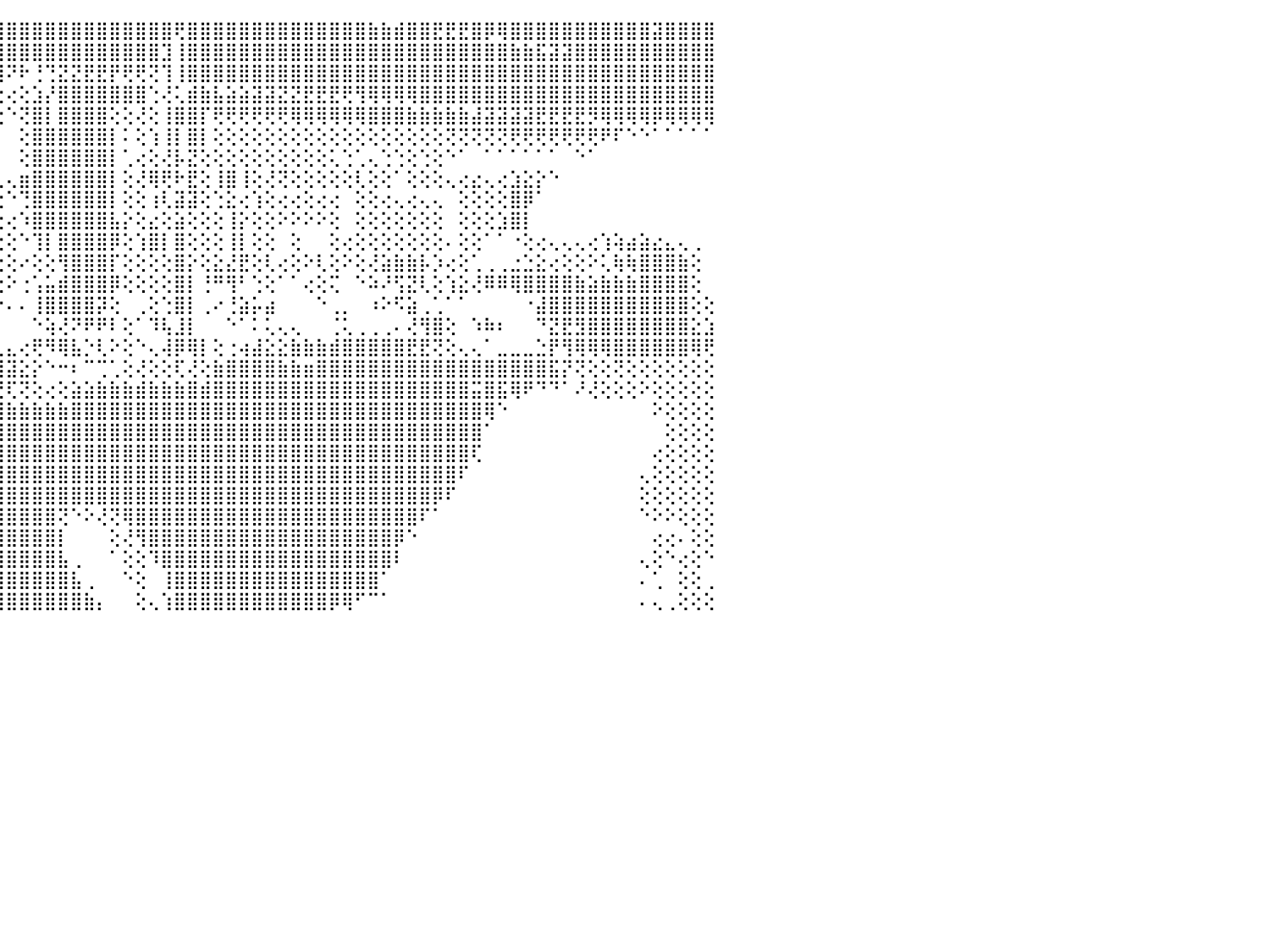

⣿⣿⣿⢇⠁⠀⠀⠀⠀⠀⠀⠀⠀⠀⠀⠀⠀⠀⠀⠀⠀⠑⢕⢔⢕⢕⢕⣏⢑⢸⣿⣷⣔⣿⢟⢏⣱⣵⣷⣿⣿⣿⣿⣿⣿⣿⣿⣿⣿⣿⣿⣿⣿⣿⣿⣿⣿⣿⢟⣿⣿⣿⣿⣿⣿⣿⣿⣿⣿⣿⣿⣿⣿⣷⣷⣾⣿⣿⣟⣟⣟⣿⡿⢿⣿⣿⣿⣿⣿⣿⣿⣿⣿⣿⣿⣽⣿⣿⣿⣿⠀
⣿⣿⢏⠁⠀⠀⠀⠀⠀⠀⠀⠀⠀⠀⠀⠀⠀⠀⠀⠀⢄⢕⢕⠸⡇⢕⢕⣿⣇⣼⣿⣏⣥⣵⣼⣿⣿⣿⣿⣿⣿⣿⣿⣿⣿⣿⣿⣿⣿⣿⣿⣿⣿⣿⣿⣿⣿⣹⢸⣿⣿⣿⣿⣿⣿⣿⣿⣿⣿⣿⣿⣿⣿⣿⣿⣿⣿⣿⣿⣿⣿⣿⣿⣿⣷⣷⣯⣽⣽⣿⣿⣿⣿⣿⣿⣿⣿⣿⣿⣿⠀
⣿⢇⠁⠀⠀⠀⠀⠀⠀⠀⠀⠀⠀⠀⢀⢄⢔⣔⣔⣵⣵⣾⣷⣧⡇⢵⢗⣿⣵⣾⣿⣿⣿⣿⣿⣿⣿⣿⣿⣿⣿⣿⢿⣟⢻⠝⠗⢘⢙⣝⣝⣟⣟⡟⢟⢟⢝⢹⢸⣿⣿⣿⣿⣿⣿⣿⣿⣿⣿⣿⣿⣿⣿⣿⣿⣿⣿⣿⣿⣿⣿⣿⣿⣿⣿⣿⣿⣿⣿⣿⣿⣿⣿⣿⣿⣿⣿⣿⣿⣿⠀
⡇⠕⠀⠀⠀⠀⠀⠀⠀⠀⢄⢔⢔⢕⢜⣿⣿⣿⣿⢿⢟⢟⢿⢿⢗⣸⣿⣿⣿⣿⣿⣿⣿⣿⣿⡿⢿⡟⢻⠟⠟⢘⢅⢅⢔⢔⢕⣱⡜⣿⣿⣿⣿⣿⣿⣿⢑⢜⢅⣾⣷⣧⣵⣵⣽⣽⣝⣝⣟⣟⣟⢟⢻⢿⢿⢿⢿⣿⣿⣿⣿⣿⣿⣿⣿⣿⣿⣿⣿⣿⣿⣿⣿⣿⣿⣿⣿⣿⣿⣿⠀
⣧⡄⠀⠀⠀⠀⠀⠀⠀⢕⢕⢕⢕⢱⣾⣿⣿⣿⢕⢕⢅⢣⡕⣿⡔⢏⣿⣿⣿⣿⢿⢟⢏⠝⢑⢕⢅⢕⢔⢕⠕⢕⢱⢅⢑⠑⢝⣿⡇⣿⣿⣿⣿⢕⢕⢜⢕⢸⣿⣿⡏⢟⢟⢟⢟⢟⢟⢿⢿⢿⢿⢿⢿⣿⣿⣿⣷⣷⣷⣷⣷⣼⣽⣽⣽⣽⣟⣟⣟⣟⡻⢿⢿⢿⢿⡿⢿⢿⢿⢿⠀
⣿⣿⡄⠀⠀⠀⠀⢀⢀⢁⢁⢅⢕⢜⣽⣽⣽⣵⣕⣕⣔⢕⣼⢏⣻⣷⣟⣱⡏⢅⢕⢔⢕⢕⢕⢕⢕⢕⢕⢕⢕⢔⢔⠀⠀⠀⢕⣿⣿⣿⣿⣿⣿⡇⠅⢕⢱⢸⡇⣿⡇⢕⢕⢕⢕⢕⢕⢕⢕⢕⢕⢕⢕⢕⢕⢕⢕⢕⢕⢝⢝⢝⢝⢝⢟⢟⢟⢟⢟⢟⢟⠟⠏⠑⠑⠁⠁⠁⠁⠁⠀
⣿⣿⣇⢀⠀⠀⢞⢝⢝⢜⣱⣕⣕⣼⣿⣿⣿⣿⣿⣿⣿⣷⣿⢟⣹⣿⢿⢏⢕⢕⢕⢕⢕⢅⢅⢕⠑⠑⠑⠑⠑⠑⠑⠀⠀⠀⢕⣿⣿⣿⣿⣿⣿⡇⢁⢔⢕⢜⡧⣝⢕⢕⢕⢕⢕⢕⢕⢕⢕⢕⢅⢑⢁⢄⢑⢑⢕⢑⢕⠑⠁⠀⠁⠁⠁⠁⠁⠁⠀⠑⠁⠀⠀⠀⠀⠀⠀⠀⠀⠀⠀
⢿⣿⣿⣷⣄⠀⠕⢸⢕⣕⠻⣿⣿⣿⣿⣿⣿⢟⢟⢝⢍⢟⠿⣕⡝⢕⣵⠕⠑⠑⢕⣕⣕⢕⢕⠀⠀⠀⠀⠀⢀⠀⢕⠀⢄⢄⣶⣿⣿⣿⣿⣿⣿⡇⢕⢜⢿⢟⠗⣟⢕⢸⣿⢸⢕⢜⢝⢕⢕⢕⢕⢕⢇⢕⢕⠁⢕⢕⢕⢄⢔⣔⢄⢔⣱⣕⡕⠑⠀⠀⠀⠀⠀⠀⠀⠀⠀⠀⠀⠀⠀
⢜⢝⢝⢍⢿⣷⡄⠘⠳⢽⣿⡿⢿⣿⣿⣿⡿⢕⢕⢕⢕⢕⢔⢻⢿⢟⢏⢕⢄⣄⢕⢿⣿⣷⢕⠀⢐⠔⠔⠕⠵⠕⠕⢕⢕⠑⢙⣿⣿⣿⣿⣿⣿⡇⢕⢕⢰⢇⣽⣽⢕⢑⣕⢔⢱⢕⢔⢔⢕⢔⢔⠀⢕⢕⢔⢄⢔⢄⢄⠀⢕⢕⢕⢕⣿⡿⠁⠀⠀⠀⠀⠀⠀⠀⠀⠀⠀⠀⠀⠀⠀
⢕⢕⢕⢕⢕⢻⢿⣧⢀⢕⢕⢕⢕⢝⢟⢟⢕⢕⢕⢕⢕⢕⢕⢕⢕⢔⢵⢇⢜⠛⢕⢝⣿⣿⢕⢄⢄⢔⢔⣿⣿⣿⢇⢕⢕⢔⠱⣿⣿⣿⣿⣿⣿⣧⡕⢕⣔⢕⣵⢕⢕⢕⢸⡕⢕⢕⠕⠕⠕⠕⢕⠀⢕⢕⢕⢕⢕⢕⢕⠀⢕⢕⢕⣱⣿⡇⠀⠀⠀⠀⠀⠀⠀⠀⠀⠀⠀⠀⠀⠀⠀
⢝⢝⢝⢷⢾⣿⣿⣿⣷⣧⣾⣿⣧⡕⢕⢕⢕⢕⢕⢕⢕⢕⢕⢕⢕⢕⢕⢕⢕⠀⢕⢕⢪⣿⣵⢕⢕⢕⢕⣿⢻⡿⢇⢕⢕⢕⠑⢹⡇⣿⣿⣿⣿⡿⢕⢱⣿⡇⣿⢕⢕⢕⢸⡇⢕⢕⠀⢕⠀⠀⢕⢔⢕⢕⢕⢕⢕⢕⢕⠄⢕⢕⠁⠁⠐⢕⢔⢄⢄⢄⢔⢱⢵⣴⣵⣔⣄⢄⢀⠀⠀
⠑⠁⠁⠑⠑⢜⣽⣵⣾⣿⣿⣿⣿⣧⡕⢕⢕⢕⢕⢕⢕⢕⢕⢕⣕⣵⠵⠵⠵⠤⠵⠵⠸⣿⢏⢕⠕⢕⢕⠇⠜⠕⢕⢕⢕⢕⠔⢕⢕⢻⣿⣿⣿⡏⢕⢕⢕⢕⣿⡕⢕⣕⣜⣟⢕⢇⢔⢕⠕⢇⢕⠕⢕⢜⣵⣷⣷⡧⡱⢔⢕⢁⢀⢀⣐⣑⣕⢔⢕⢕⠕⢅⢷⢷⣿⣿⣿⣷⢕⠀⠀
⢄⢄⠀⠀⢕⢵⢕⢸⣿⣿⣿⣿⣿⣿⣿⡇⢕⢕⢕⢕⢕⢕⣕⣱⢿⢟⣱⢄⢀⢀⢀⢀⢙⢕⢕⢕⠕⢑⣕⢔⢕⢕⢕⢕⢕⠕⢐⢡⣥⣾⣿⣿⣿⡿⢕⢕⢕⢕⣿⡇⢘⠛⢻⠃⢑⢕⠁⠁⢔⢕⢍⠀⠑⠵⠜⢫⣝⢇⢕⢱⣕⢜⠿⠿⢿⣿⣿⣿⣿⣷⣵⣷⣷⣷⣿⣿⣿⣿⢕⠀⠀
⢕⢕⢁⢕⢔⠑⠁⠀⠘⢿⣿⣿⣿⣿⢟⢕⢕⢕⢕⢕⢕⢟⢿⢿⣷⣾⣿⣿⣿⣷⣿⣿⣶⣷⡕⢕⡄⡸⣿⢇⢕⢑⢁⠐⠐⠄⠄⢸⣿⣿⣿⣿⡽⢕⠀⢀⢕⢑⣿⡇⢀⠔⢘⣵⡥⣴⠀⠀⠀⠑⢀⡀⠀⠰⠕⠫⣵⢀⢁⠁⠁⠀⠀⠀⠀⠐⣼⣿⣿⣿⣿⣿⣿⣿⣿⣿⣿⣿⢕⢕⠀
⢔⢕⢕⠕⠑⠀⠀⠀⠀⠁⠙⢿⣿⣿⣕⣕⡕⣕⡕⣕⣾⣦⡕⢕⢜⢻⢿⢿⢿⠿⠿⠿⠿⠿⢇⢕⠀⠙⠉⠱⠑⠁⠊⠀⠀⠀⠀⠑⢵⢜⠝⠟⠟⠇⢕⠁⠹⢧⣸⡇⠀⠀⠑⠁⠅⢅⢄⢄⠀⠀⢈⢅⢀⢀⢀⠄⢜⢻⣿⢕⠀⠱⠷⠆⠀⠀⠙⣝⣟⣻⣿⣿⣿⣿⣿⣿⣿⣿⣕⣱⠀
⢕⠑⠀⠀⠀⠀⠀⠀⠀⠀⠀⠀⠈⠻⣿⣿⣿⣿⣿⣿⣿⣿⡇⠕⢕⠑⠕⠀⠐⠐⢑⠁⠁⢁⣕⣕⣕⣕⢔⢕⢔⢄⢄⢀⣁⣄⢔⢟⠻⢿⣧⡑⢇⠕⢕⠑⢄⢼⡿⢿⡇⢕⢐⢴⣼⣕⣕⣷⣷⣷⣾⣿⣿⣿⣿⣿⣟⣟⢝⢕⢄⢄⠁⣀⣀⣀⣑⡟⢻⢿⢿⢿⣿⣿⣿⣿⣿⣿⢿⢟⠀
⠀⠀⠀⠀⠀⠀⠀⠀⠀⠀⠀⠀⠀⠀⠀⠙⠻⢿⣿⣿⣿⣿⢇⠄⢕⠀⠀⠀⢄⢄⢄⢄⢔⢕⢚⢿⢿⣿⣿⣿⣿⣷⣷⣷⣽⣽⣕⡕⠑⠒⠆⠉⢉⢁⢕⢜⢕⢕⢏⢜⢕⣷⣿⣿⣿⣿⣷⣷⣶⣿⣿⣿⣿⣿⣿⣿⣿⣿⣿⣿⣿⣿⣿⣿⣿⣿⣿⣯⡝⢝⢕⢕⢝⢕⢕⢕⢕⢕⢕⢕⠀
⠀⠀⠀⠀⠀⠀⠀⠀⠀⠀⠀⠀⠀⠀⠀⠀⠀⠀⠁⠉⠉⠁⠀⠀⠀⠀⠀⠀⣱⣶⣷⣾⣾⣶⣿⣾⣿⣿⣿⣿⣿⣿⣿⡿⢟⢏⢝⢕⢔⢕⣵⣵⣷⣷⣷⣾⣷⣷⣷⣿⣾⣿⣿⣿⣿⣿⣿⣿⣿⣿⣿⣿⣿⣿⣿⣿⣿⣿⣿⣿⣿⣭⣿⣯⢿⠟⠙⠙⠁⠜⢜⢕⢕⢕⠕⢕⢕⢕⢕⢕⠀
⠀⠀⠀⠀⠀⠀⠀⠀⠀⠀⠀⠀⠀⠀⠀⠀⠀⠀⠀⠀⠀⠀⠀⠀⠀⠀⠀⠀⢸⣿⣿⣿⣿⣿⣿⣿⣿⣿⣿⣿⣿⣿⣿⣿⣿⣷⣷⣷⣷⣷⣿⣿⣿⣿⣿⣿⣿⣿⣿⣿⣿⣿⣿⣿⣿⣿⣿⣿⣿⣿⣿⣿⣿⣿⣿⣿⣿⣿⣿⣿⣿⣿⢿⠑⠀⠀⠀⠀⠀⠀⠀⠀⠀⠀⠀⠕⢕⢕⢕⢕⠀
⠀⠀⠀⠀⠀⠀⠀⠀⠀⠀⠀⠀⠀⠀⠀⠀⠀⠀⠀⠀⠀⠀⠀⠀⠀⠀⠀⠀⠜⣿⣿⣿⣿⣿⣿⣿⣿⣿⣿⣿⣿⣿⣿⣿⣿⣿⣿⣿⣿⣿⣿⣿⣿⣿⣿⣿⣿⣿⣿⣿⣿⣿⣿⣿⣿⣿⣿⣿⣿⣿⣿⣿⣿⣿⣿⣿⣿⣿⣿⣿⣿⣿⠁⠀⠀⠀⠀⠀⠀⠀⠀⠀⠀⠀⠀⠀⢕⢕⢕⢕⠀
⠀⠀⠀⠀⠀⠀⠀⠀⠀⠀⠀⠀⠀⠀⠀⠀⠀⠀⠀⠀⠀⠀⠀⠀⠀⠀⠀⠀⠀⢹⣿⣿⣿⣿⣿⣿⣿⣿⣿⣿⣿⣿⣿⣿⣿⣿⣿⣿⣿⣿⣿⣿⣿⣿⣿⣿⣿⣿⣿⣿⣿⣿⣿⣿⣿⣿⣿⣿⣿⣿⣿⣿⣿⣿⣿⣿⣿⣿⣿⣿⣿⢏⠀⠀⠀⠀⠀⠀⠀⠀⠀⠀⠀⠀⠀⢔⢕⢕⢕⢕⠀
⠀⠀⠀⠀⠀⠀⠀⠀⠀⠀⠀⠀⠀⠀⠀⠀⠀⠀⠀⠀⠀⠀⠀⠀⠀⠀⠀⠀⠀⠅⢿⣿⣿⣿⣿⣿⣿⣿⣿⣿⣿⣿⣿⣿⣿⣿⣿⣿⣿⣿⣿⣿⣿⣿⣿⣿⣿⣿⣿⣿⣿⣿⣿⣿⣿⣿⣿⣿⣿⣿⣿⣿⣿⣿⣿⣿⣿⣿⣿⣿⠏⠀⠀⠀⠀⠀⠀⠀⠀⠀⠀⠀⠀⠀⢄⢕⢕⢕⢕⢕⠀
⠀⠀⠀⠀⠀⠀⠀⠀⠀⠀⠀⠀⠀⠀⠀⠀⠀⠀⠀⠀⠀⠀⠀⠀⠀⠀⠀⠀⢄⠐⠘⣿⣿⣿⣿⣿⣿⣿⣿⣿⣿⣿⣿⣿⣿⣿⣿⣿⣿⣿⣿⣿⣿⣿⣿⣿⣿⣿⣿⣿⣿⣿⣿⣿⣿⣿⣿⣿⣿⣿⣿⣿⣿⣿⣿⣿⣿⣿⡿⠏⠀⠀⠀⠀⠀⠀⠀⠀⠀⠀⠀⠀⠀⠀⢕⢕⢕⢕⢕⢕⠀
⠀⠀⠀⠀⠀⠀⠀⠀⠀⠀⠀⠀⠀⠀⠀⠀⠀⠀⠀⠀⠀⠀⠀⠀⠀⠀⠀⠀⠀⠀⢀⣿⣿⣿⣿⣿⣿⣿⣿⣿⣿⣿⣿⣿⣿⣿⣿⣿⣿⢝⠑⠕⢜⢝⢿⣿⣿⣿⣿⣿⣿⣿⣿⣿⣿⣿⣿⣿⣿⣿⣿⣿⣿⣿⣿⣿⣿⠏⠁⠀⠀⠀⠀⠀⠀⠀⠀⠀⠀⠀⠀⠀⠀⠀⠑⠕⠕⢕⢕⢕⠀
⠀⠀⠀⠀⠀⠀⠀⠀⠀⠀⠀⠀⠀⠀⠀⠀⠀⠀⠀⠀⠀⠀⠀⠀⠀⠀⠀⠀⢄⣴⣿⣿⣿⣿⣿⣿⣿⣿⣿⣿⢟⣿⣿⣿⣿⣿⣿⣿⣿⡇⠀⠀⠀⢕⢜⢻⣿⣿⣿⣿⣿⣿⣿⣿⣿⣿⣿⣿⣿⣿⣿⣿⣿⣿⣿⡿⠑⠀⠀⠀⠀⠀⠀⠀⠀⠀⠀⠀⠀⠀⠀⠀⠀⠀⠀⢔⢔⠄⢕⢕⠀
⠀⠀⠀⠀⠀⠀⠀⠀⠀⠀⠀⠀⠀⠀⠀⠀⠀⠀⠀⠀⢄⢕⢕⢕⢰⠀⠀⠀⢕⢿⣿⣿⣿⣿⣿⣿⣿⣿⣿⣿⣿⣿⣿⣿⣿⣿⣿⣿⣿⣧⢀⠀⠀⠁⢕⢕⠹⣿⣿⣿⣿⣿⣿⣿⣿⣿⣿⣿⣿⣿⣿⣿⣿⣿⣿⠇⠀⠀⠀⠀⠀⠀⠀⠀⠀⠀⠀⠀⠀⠀⠀⠀⠀⠀⢄⢕⠑⢔⢕⠑⠀
⠀⢀⢀⢀⠀⠀⠀⠀⠀⠀⠀⠀⠀⠀⠀⠀⠀⢔⠀⢀⢕⠕⢕⠅⠀⠀⠀⠀⠀⢕⣵⣽⣿⣿⣿⣿⣿⣿⣿⣿⣿⣿⣿⣿⣿⣿⣿⣿⣿⣿⣧⢀⠀⠀⠑⢕⠀⢸⣿⣿⣿⣿⣿⣿⣿⣿⣿⣿⣿⣿⣿⣿⣿⣿⠁⠀⠀⠀⠀⠀⠀⠀⠀⠀⠀⠀⠀⠀⠀⠀⠀⠀⠀⠀⠄⢁⠀⢕⢕⢀⠀
⠑⠑⠁⠁⠁⠀⠀⠀⠀⠀⠀⠀⠀⠀⠀⠀⠀⠀⢄⠕⠑⠀⠀⠀⠀⠀⢕⠀⠀⢕⣸⣿⣿⣿⣿⣿⣿⣿⣿⣿⣿⣿⣿⣿⣿⣿⣿⣿⣿⣿⣿⣷⡄⠀⠀⢕⢄⢱⣿⣿⣿⣿⣿⣿⣿⣿⣿⣿⣿⣿⡿⢿⠋⠉⠁⠀⠀⠀⠀⠀⠀⠀⠀⠀⠀⠀⠀⠀⠀⠀⠀⠀⠀⠀⠄⢄⢀⢕⢕⢕⠀
⠀⠀⠀⠀⠀⠀⠀⠀⠀⠀⠀⠀⠀⠀⠀⠀⠀⠀⠀⠀⠀⠀⠀⠀⠀⠀⠀⠀⠀⠀⠀⠀⠀⠀⠀⠀⠀⠀⠀⠀⠀⠀⠀⠀⠀⠀⠀⠀⠀⠀⠀⠀⠀⠀⠀⠀⠀⠀⠀⠀⠀⠀⠀⠀⠀⠀⠀⠀⠀⠀⠀⠀⠀⠀⠀⠀⠀⠀⠀⠀⠀⠀⠀⠀⠀⠀⠀⠀⠀⠀⠀⠀⠀⠀⠀⠀⠀⠀⠀⠀⠀